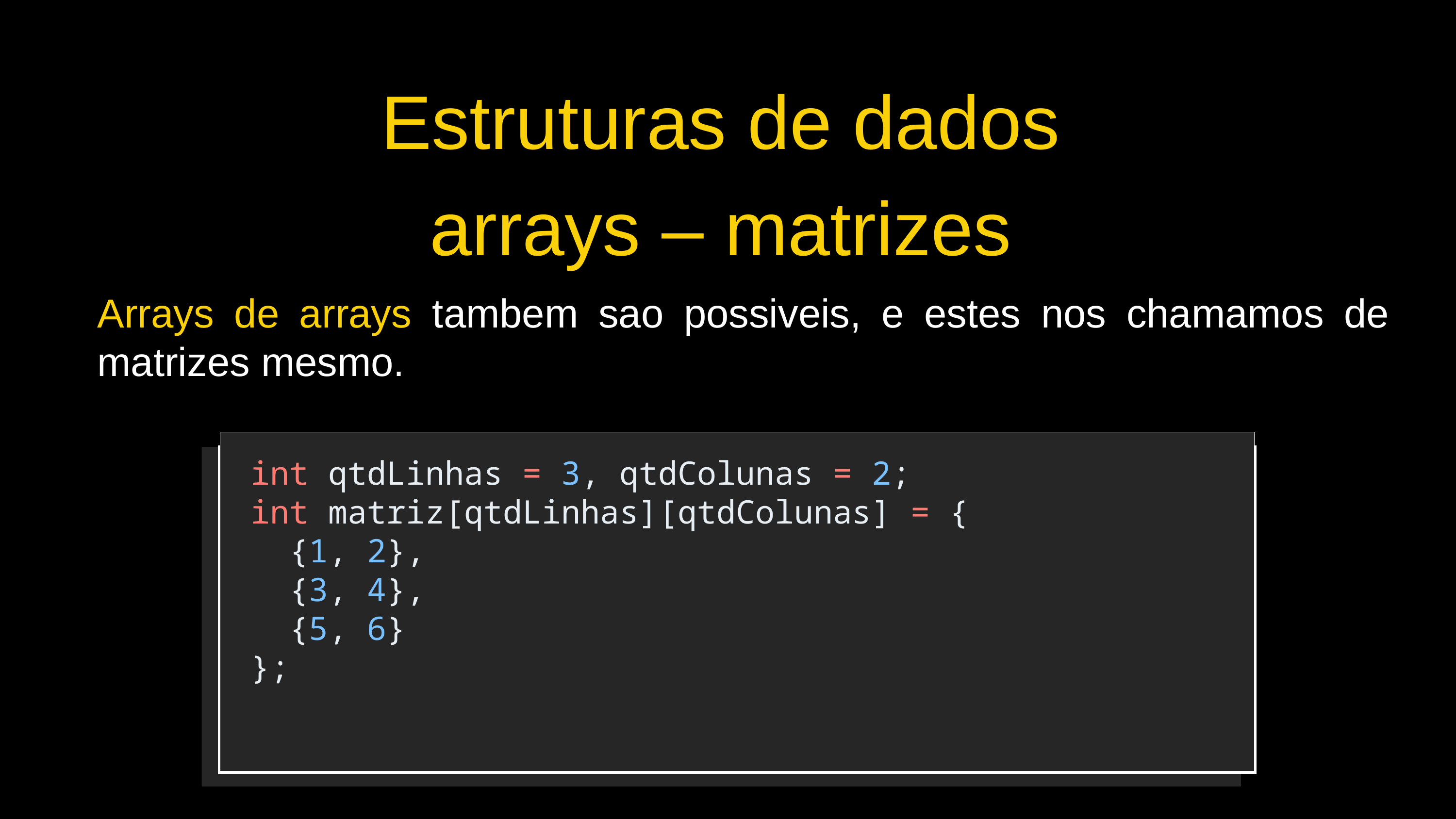

Estruturas de dados
arrays – matrizes
Arrays de arrays tambem sao possiveis, e estes nos chamamos de matrizes mesmo.

int qtdLinhas = 3, qtdColunas = 2;
int matriz[qtdLinhas][qtdColunas] = {
  {1, 2},
  {3, 4},
  {5, 6}
};